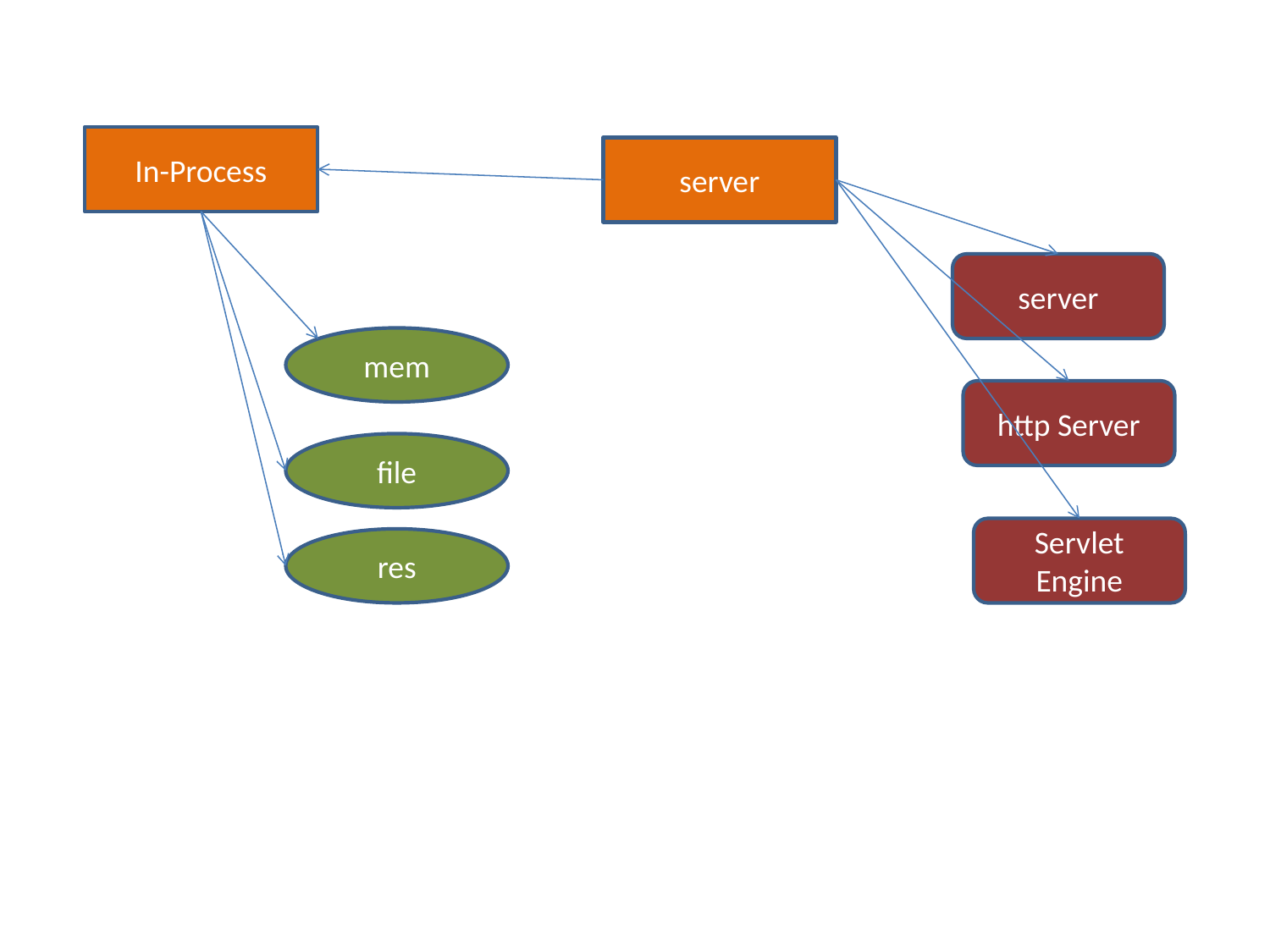

In-Process
server
server
mem
http Server
file
Servlet Engine
res